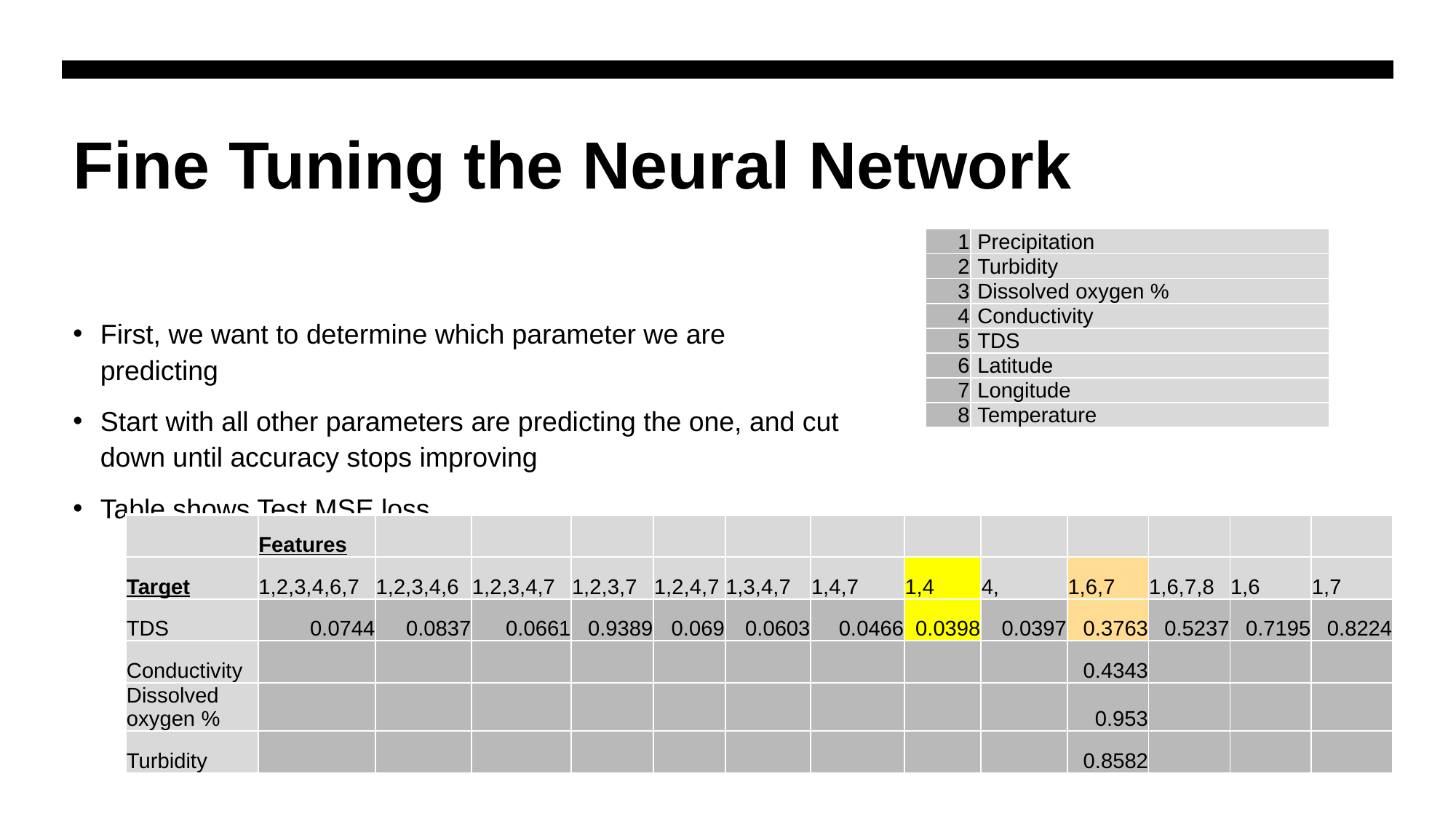

# Fine Tuning the Neural Network
| 1 | Precipitation |
| --- | --- |
| 2 | Turbidity |
| 3 | Dissolved oxygen % |
| 4 | Conductivity |
| 5 | TDS |
| 6 | Latitude |
| 7 | Longitude |
| 8 | Temperature |
First, we want to determine which parameter we are predicting
Start with all other parameters are predicting the one, and cut down until accuracy stops improving
Table shows Test MSE loss
|  | Features |  |  |  |  |  |  |  |  |  |  |  |  |
| --- | --- | --- | --- | --- | --- | --- | --- | --- | --- | --- | --- | --- | --- |
| Target | 1,2,3,4,6,7 | 1,2,3,4,6 | 1,2,3,4,7 | 1,2,3,7 | 1,2,4,7 | 1,3,4,7 | 1,4,7 | 1,4 | 4, | 1,6,7 | 1,6,7,8 | 1,6 | 1,7 |
| TDS | 0.0744 | 0.0837 | 0.0661 | 0.9389 | 0.069 | 0.0603 | 0.0466 | 0.0398 | 0.0397 | 0.3763 | 0.5237 | 0.7195 | 0.8224 |
| Conductivity |  |  |  |  |  |  |  |  |  | 0.4343 |  |  |  |
| Dissolved oxygen % |  |  |  |  |  |  |  |  |  | 0.953 |  |  |  |
| Turbidity |  |  |  |  |  |  |  |  |  | 0.8582 |  |  |  |
|  | Features |  |  |  |  |  |  |  |  |  |  |  |  |
| --- | --- | --- | --- | --- | --- | --- | --- | --- | --- | --- | --- | --- | --- |
| Target | 1,2,3,4,6,7 | 1,2,3,4,6 | 1,2,3,4,7 | 1,2,3,7 | 1,2,4,7 | 1,3,4,7 | 1,4,7 | 1,4 | 4, | 1,6,7 | 1,6,7,8 | 1,6 | 1,7 |
| TDS | 0.0744 | 0.0837 | 0.0661 | 0.9389 | 0.069 | 0.0603 | 0.0466 | 0.0398 | 0.0397 | 0.3763 | 0.5237 | 0.7195 | 0.8224 |
| Conductivity |  |  |  |  |  |  |  |  |  | 0.4343 |  |  |  |
| Dissolved oxygen % |  |  |  |  |  |  |  |  |  | 0.953 |  |  |  |
| Turbidity |  |  |  |  |  |  |  |  |  | 0.8582 |  |  |  |